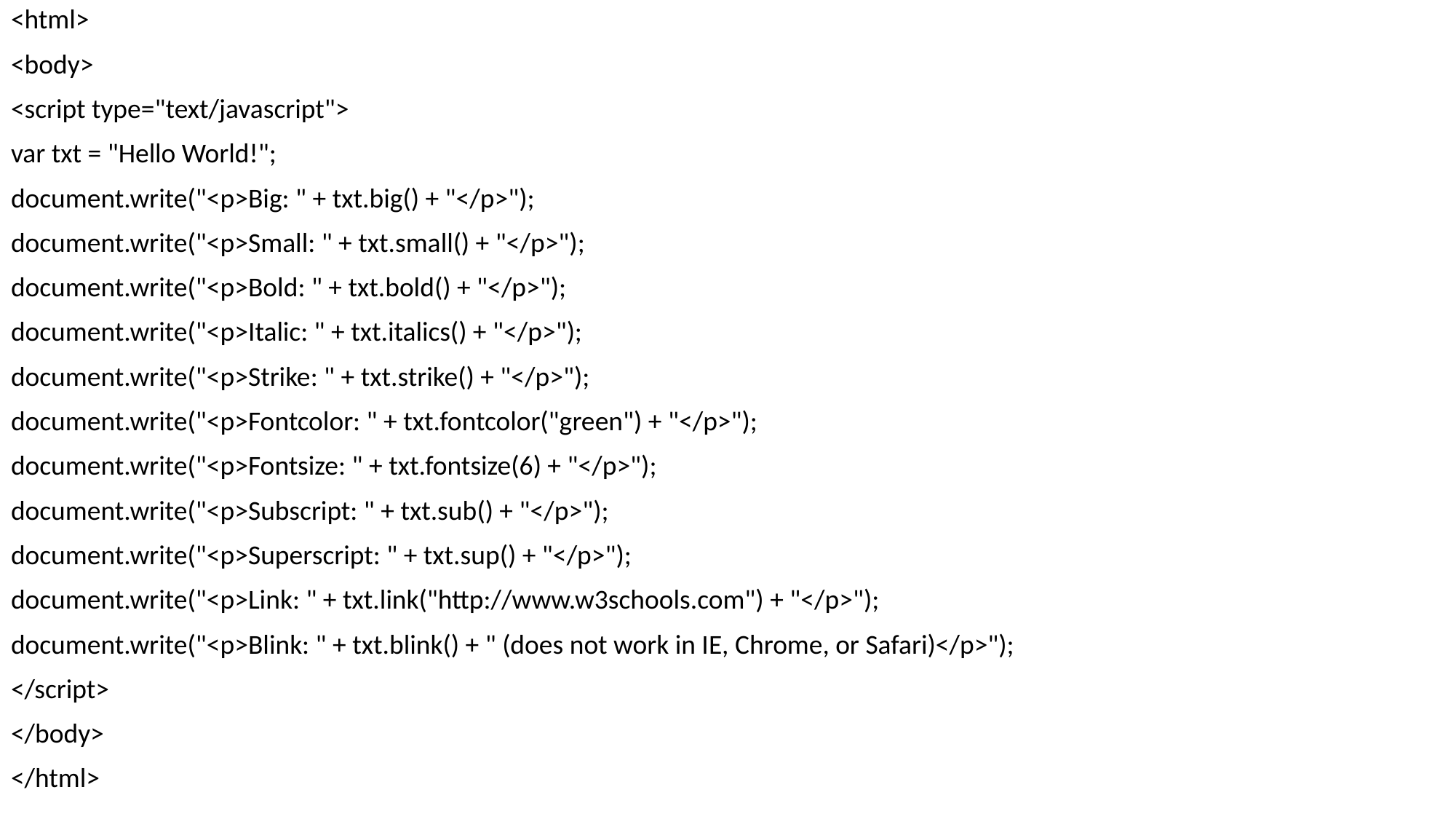

<html>
<body>
<script type="text/javascript">
var txt = "Hello World!";
document.write("<p>Big: " + txt.big() + "</p>");
document.write("<p>Small: " + txt.small() + "</p>");
document.write("<p>Bold: " + txt.bold() + "</p>");
document.write("<p>Italic: " + txt.italics() + "</p>");
document.write("<p>Strike: " + txt.strike() + "</p>");
document.write("<p>Fontcolor: " + txt.fontcolor("green") + "</p>");
document.write("<p>Fontsize: " + txt.fontsize(6) + "</p>");
document.write("<p>Subscript: " + txt.sub() + "</p>");
document.write("<p>Superscript: " + txt.sup() + "</p>");
document.write("<p>Link: " + txt.link("http://www.w3schools.com") + "</p>");
document.write("<p>Blink: " + txt.blink() + " (does not work in IE, Chrome, or Safari)</p>");
</script>
</body>
</html>